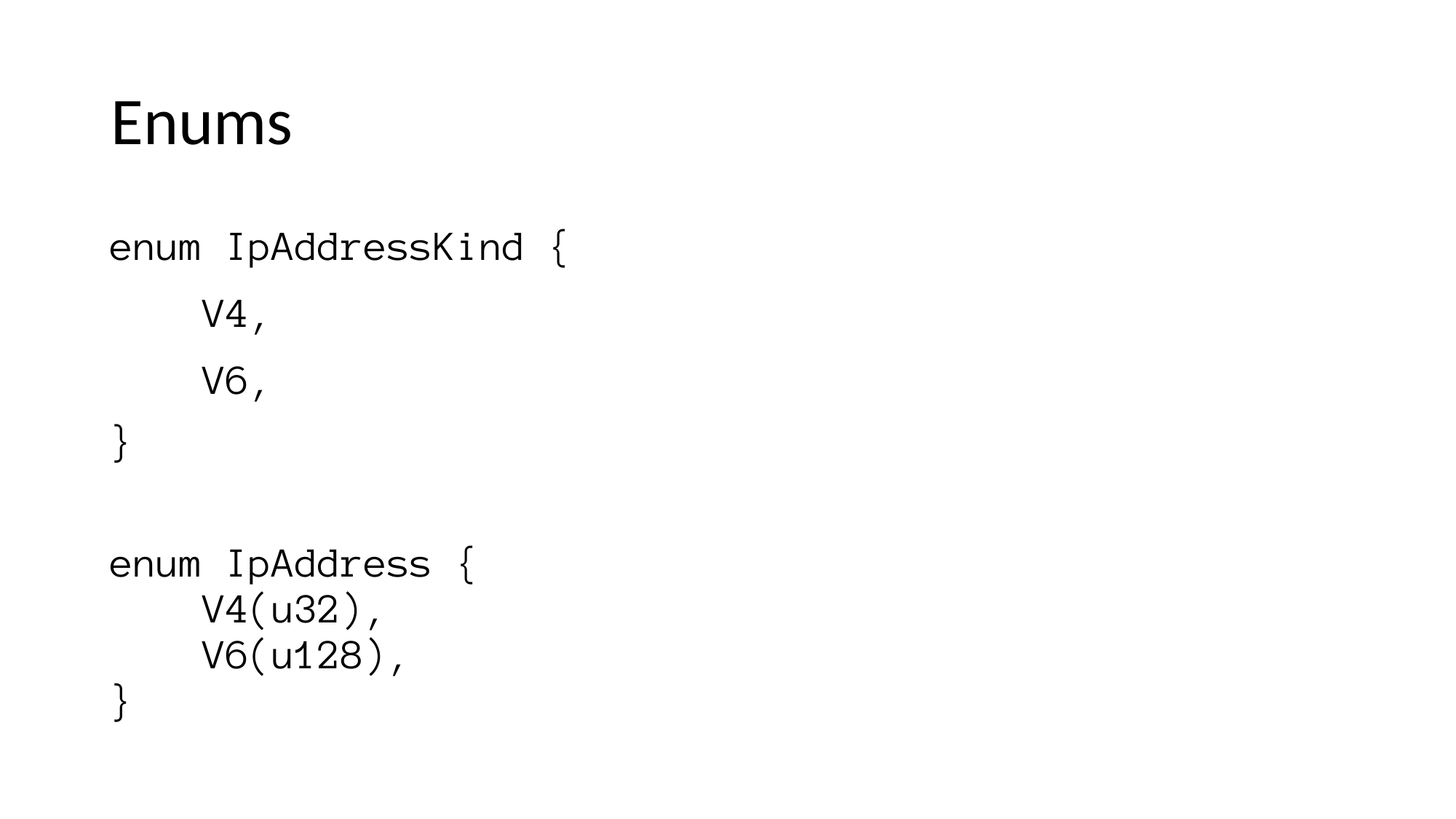

# Enums
enum IpAddressKind {
    V4,
    V6,
}

enum IpAddress {
    V4(u32),
    V6(u128),
}